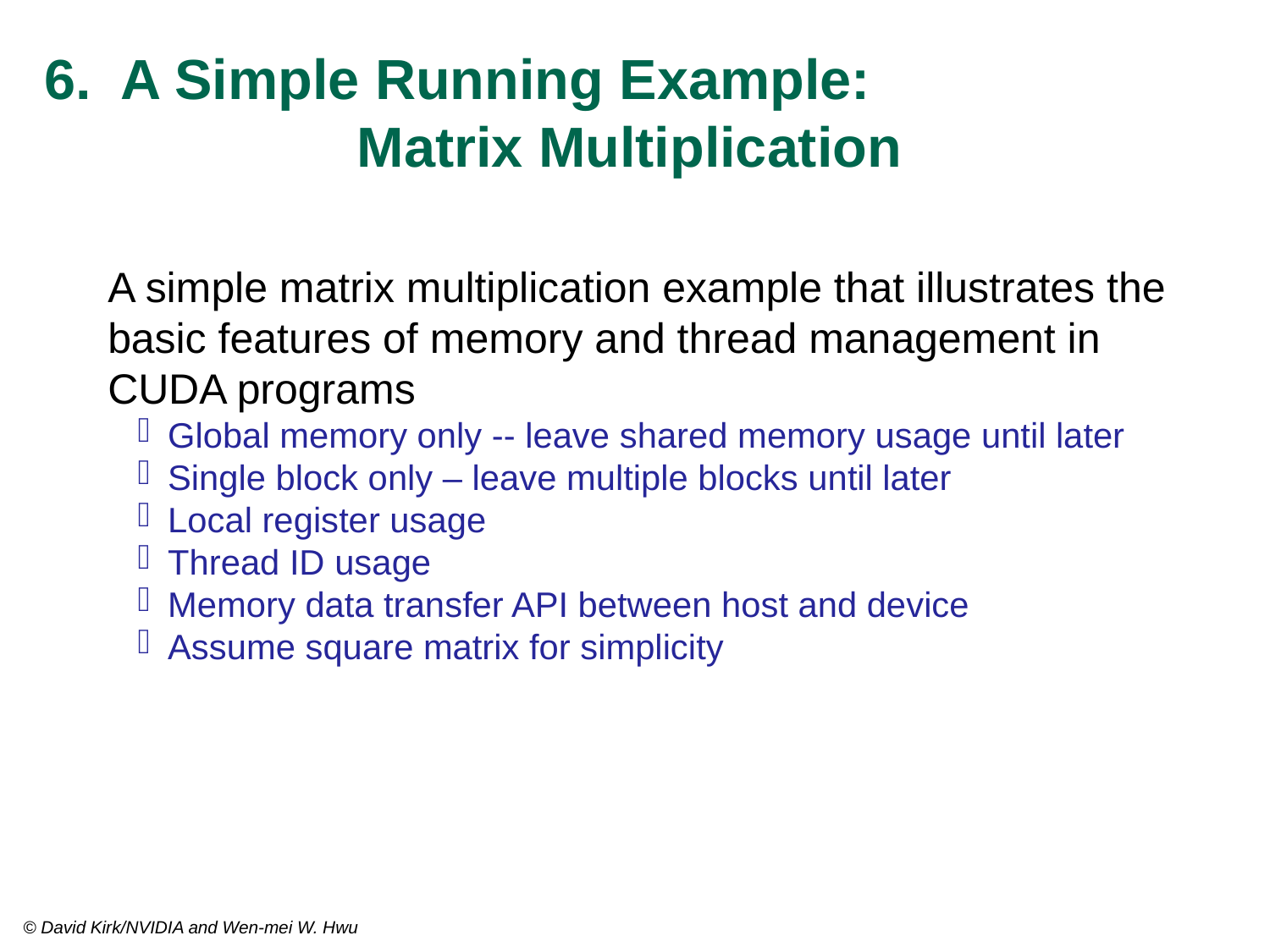

6.  A Simple Running Example:
Matrix Multiplication
A simple matrix multiplication example that illustrates the basic features of memory and thread management in CUDA programs
Global memory only -- leave shared memory usage until later
Single block only – leave multiple blocks until later
Local register usage
Thread ID usage
Memory data transfer API between host and device
Assume square matrix for simplicity
© David Kirk/NVIDIA and Wen-mei W. Hwu